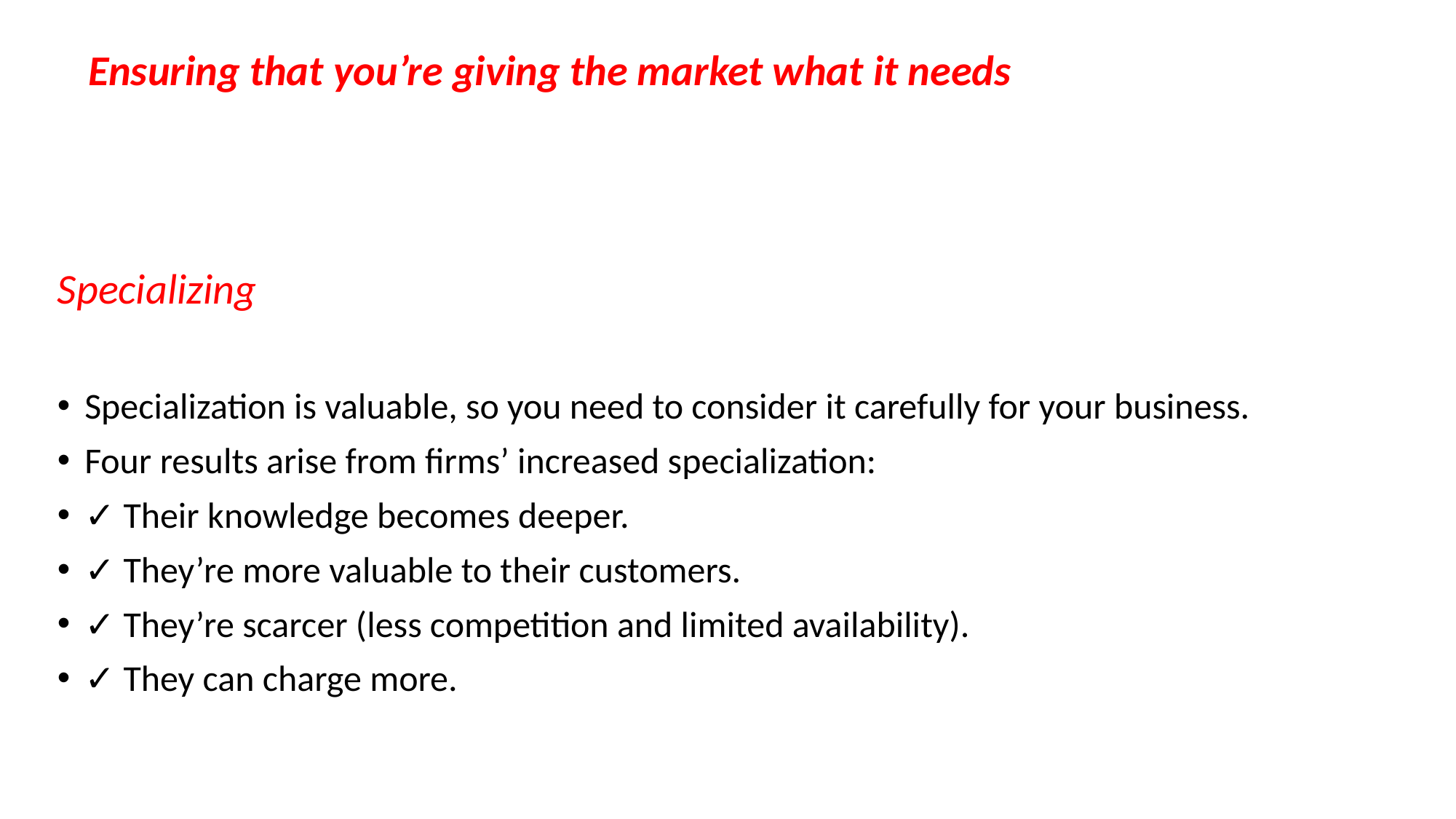

Ensuring that you’re giving the market what it needs
# Specializing
Specialization is valuable, so you need to consider it carefully for your business.
Four results arise from firms’ increased specialization:
✓ Their knowledge becomes deeper.
✓ They’re more valuable to their customers.
✓ They’re scarcer (less competition and limited availability).
✓ They can charge more.